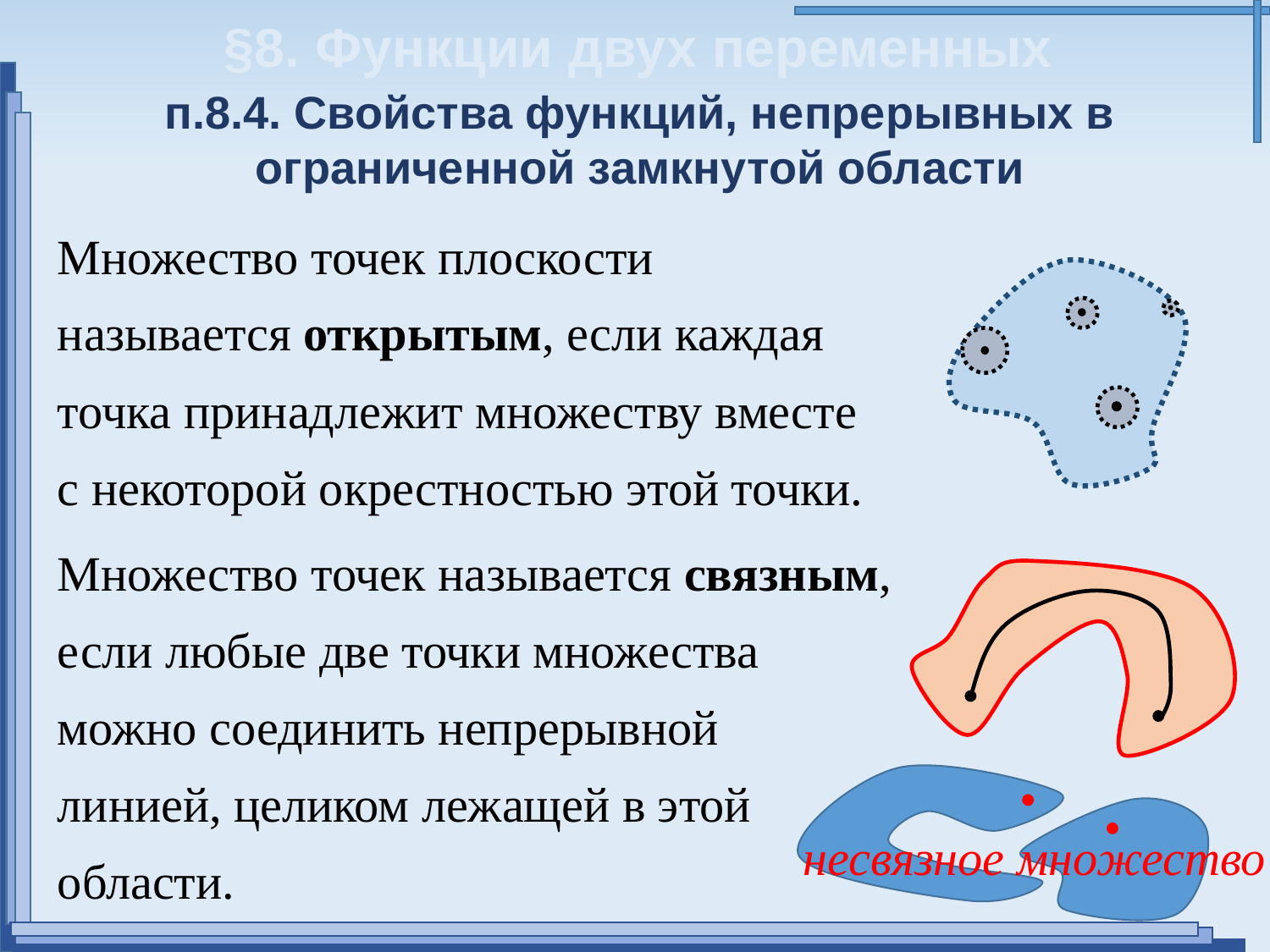

§8. Функции двух переменных

п.8.4. Свойства функций, непрерывных в ограниченной замкнутой области

Множество точек плоскости называется открытым, если каждая точка принадлежит множеству вместе с некоторой окрестностью этой точки.

Множество точек называется связным, если любые две точки множества можно соединить непрерывной линией, целиком лежащей в этой области.

несвязное множество